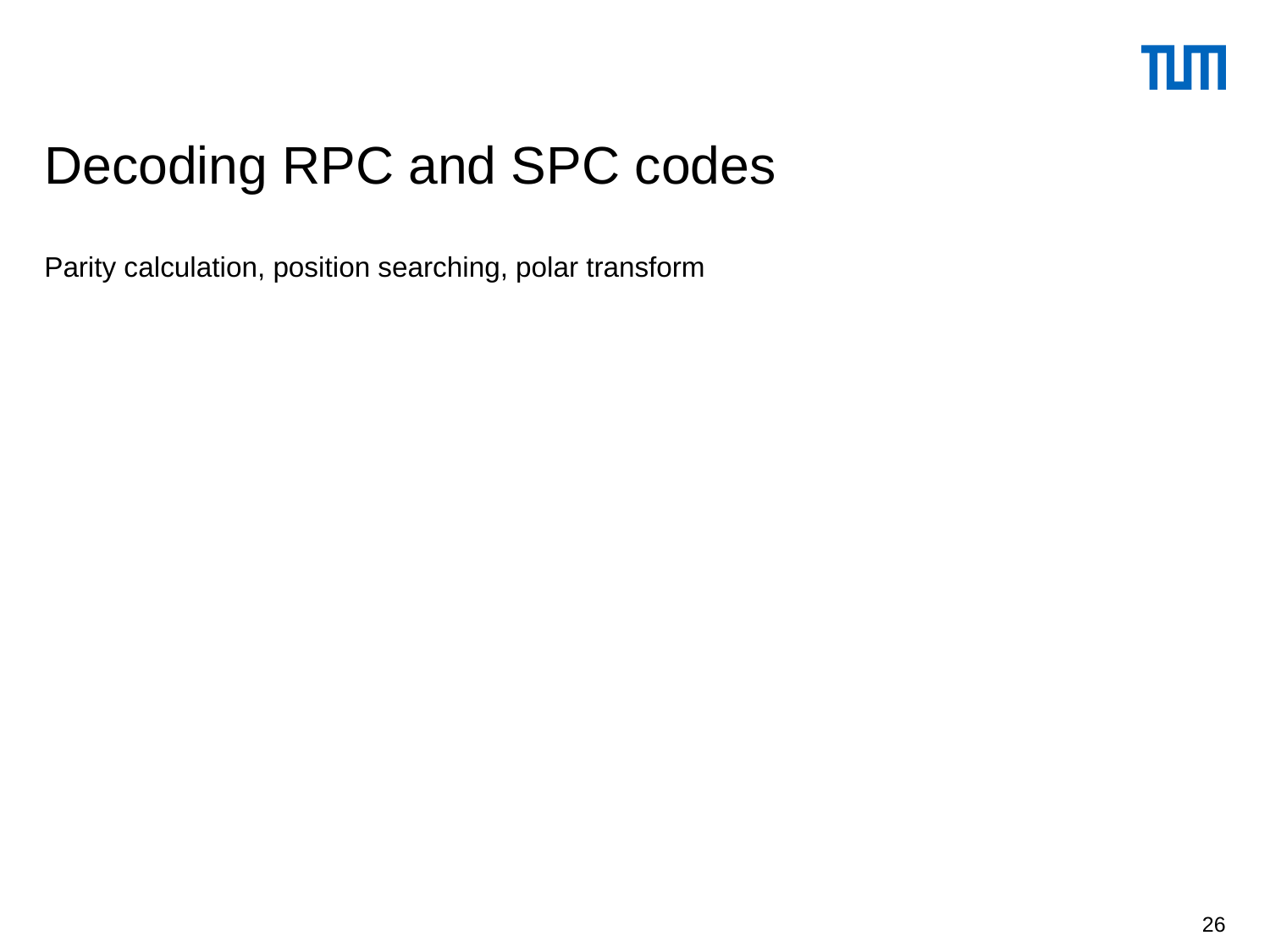

# Decoding RPC and SPC codes
Parity calculation, position searching, polar transform

26